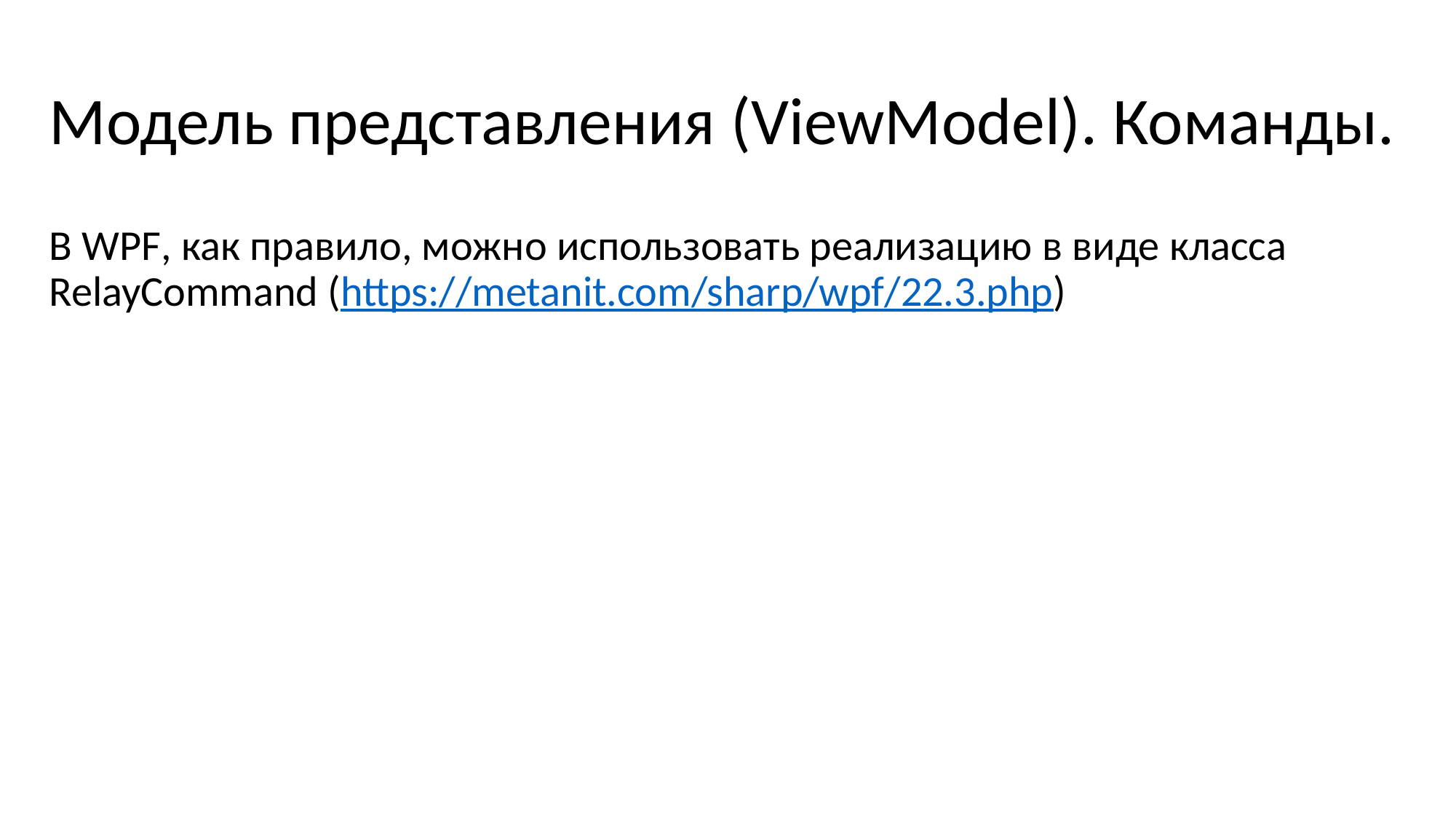

# Модель представления (ViewModel). Команды.
В WPF, как правило, можно использовать реализацию в виде класса RelayCommand (https://metanit.com/sharp/wpf/22.3.php)